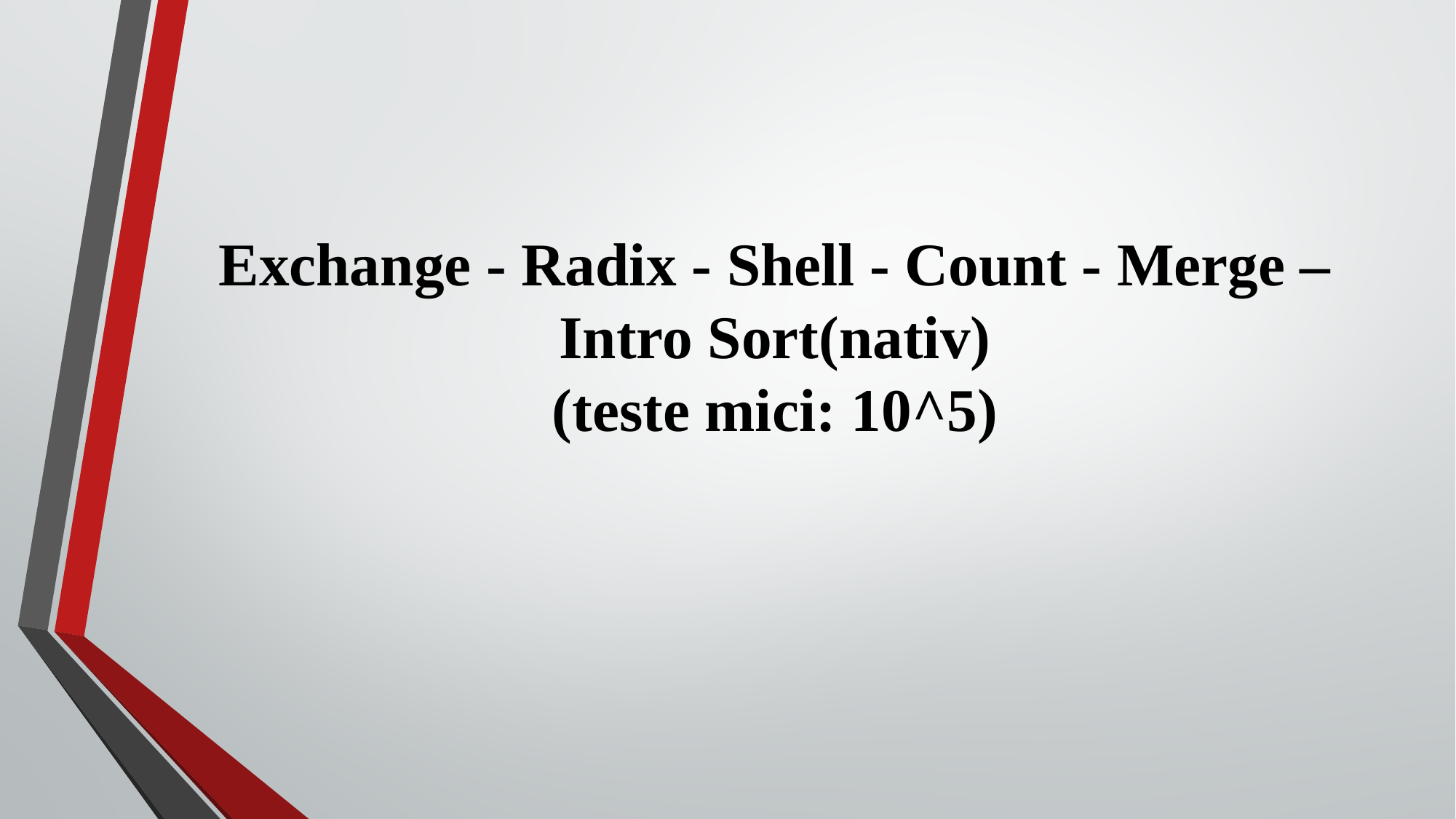

# Exchange - Radix - Shell - Count - Merge – Intro Sort(nativ) (teste mici: 10^5)